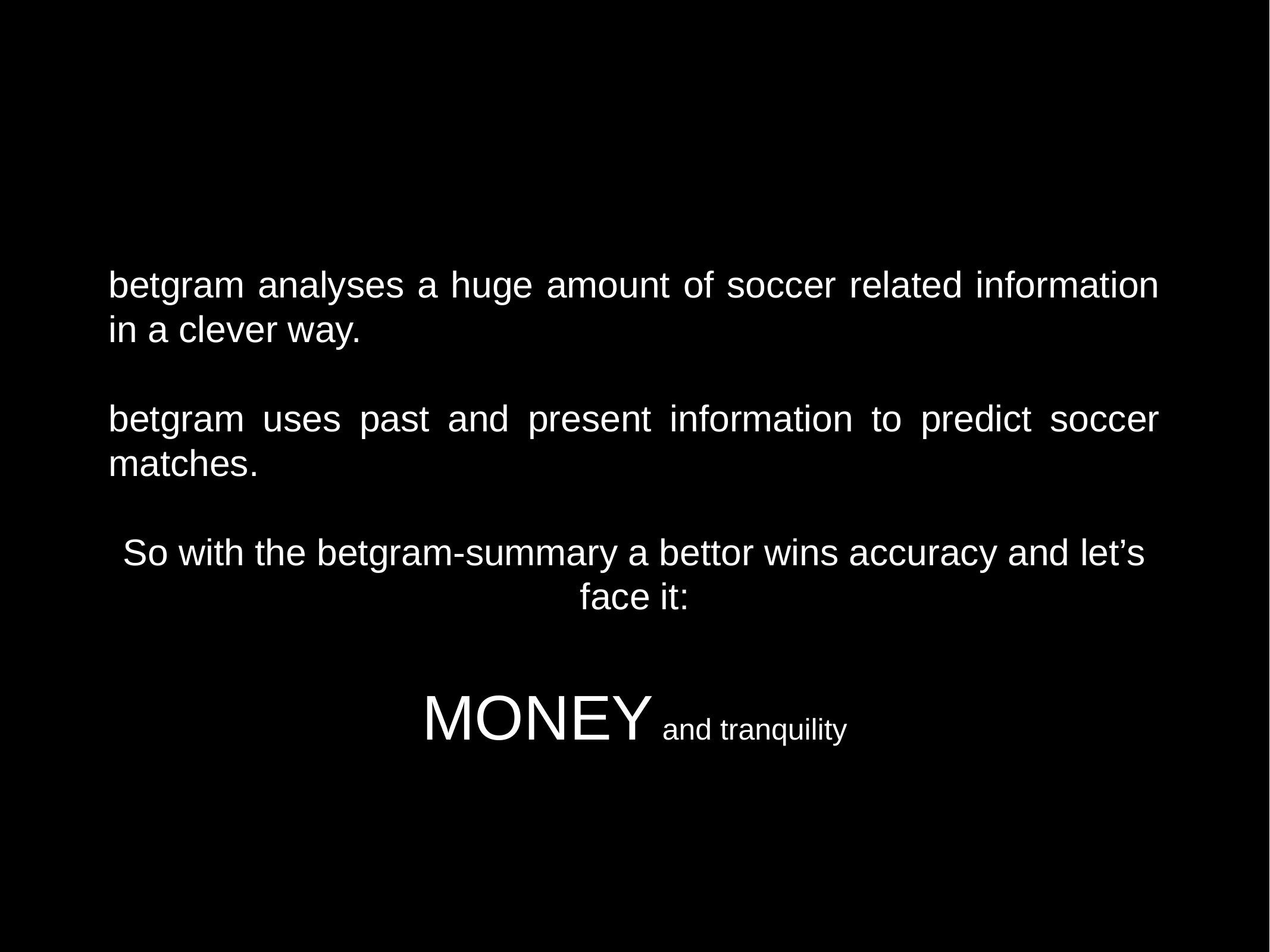

betgram analyses a huge amount of soccer related information in a clever way.

betgram uses past and present information to predict soccer matches.

So with the betgram-summary a bettor wins accuracy and let’s face it:

MONEY and tranquility